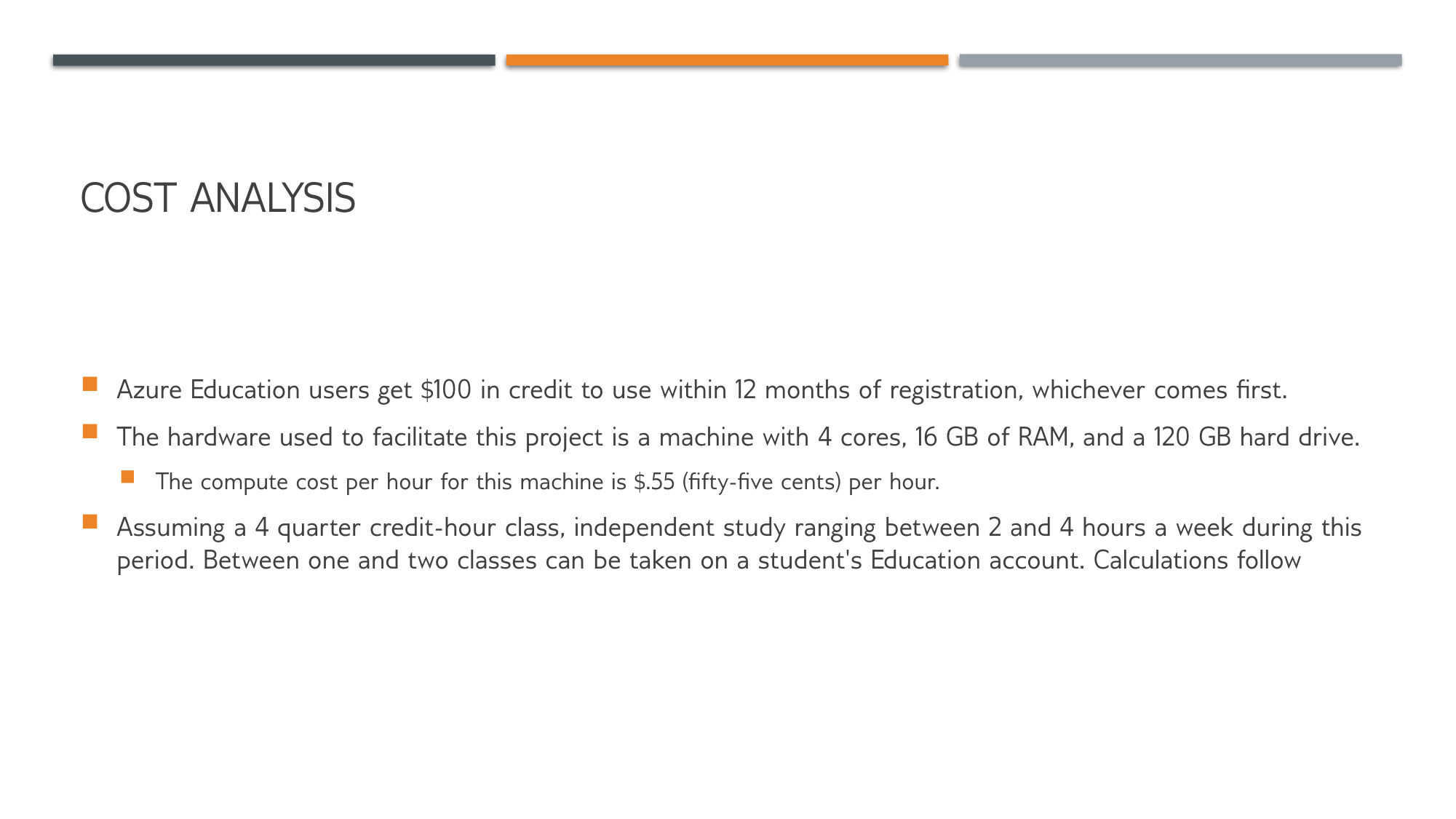

# Cost analysis
Azure Education users get $100 in credit to use within 12 months of registration, whichever comes first.
The hardware used to facilitate this project is a machine with 4 cores, 16 GB of RAM, and a 120 GB hard drive.
The compute cost per hour for this machine is $.55 (fifty-five cents) per hour.
Assuming a 4 quarter credit-hour class, independent study ranging between 2 and 4 hours a week during this period. Between one and two classes can be taken on a student's Education account. Calculations follow